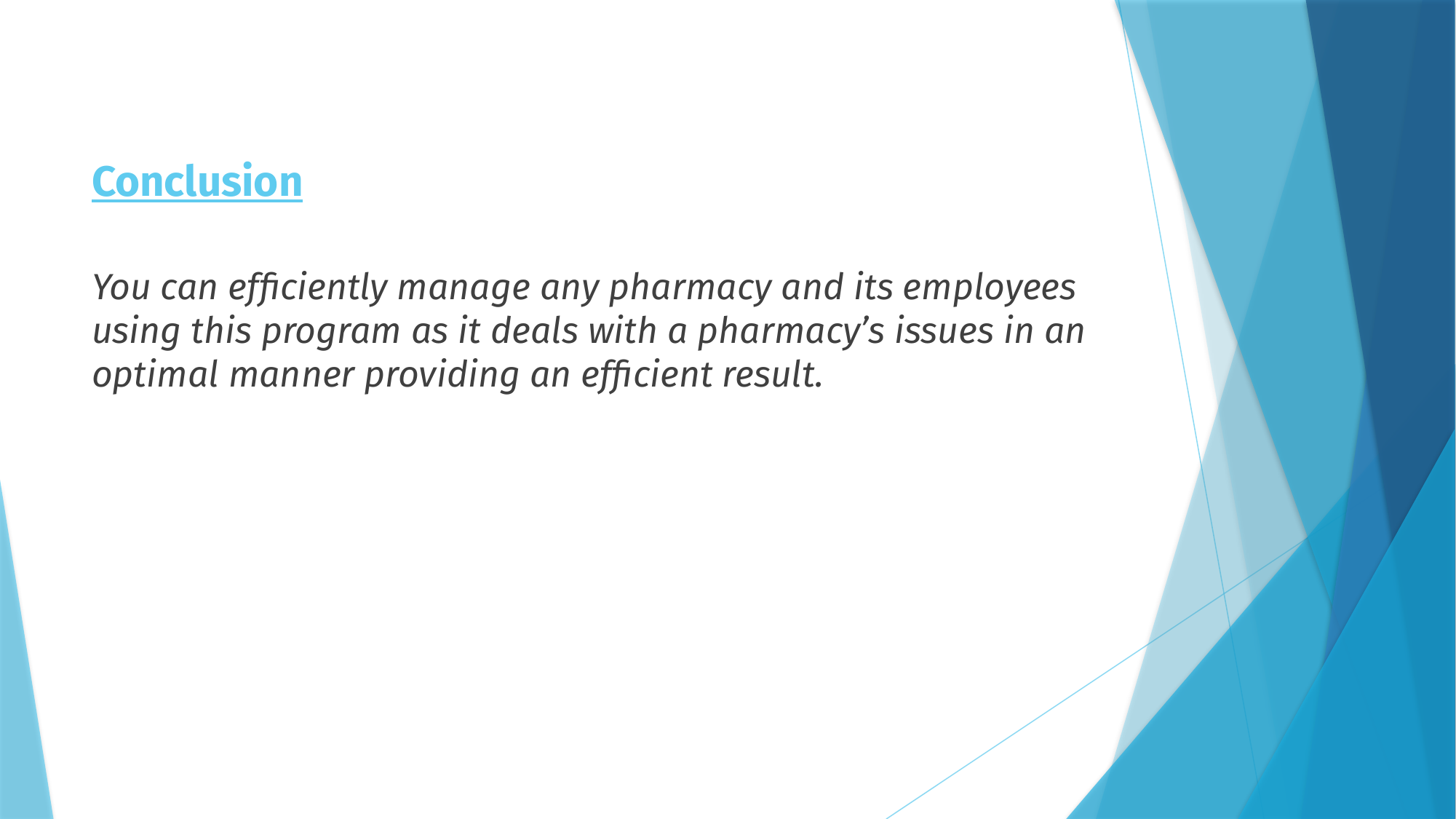

# Conclusion
You can efficiently manage any pharmacy and its employees using this program as it deals with a pharmacy’s issues in an optimal manner providing an efficient result.